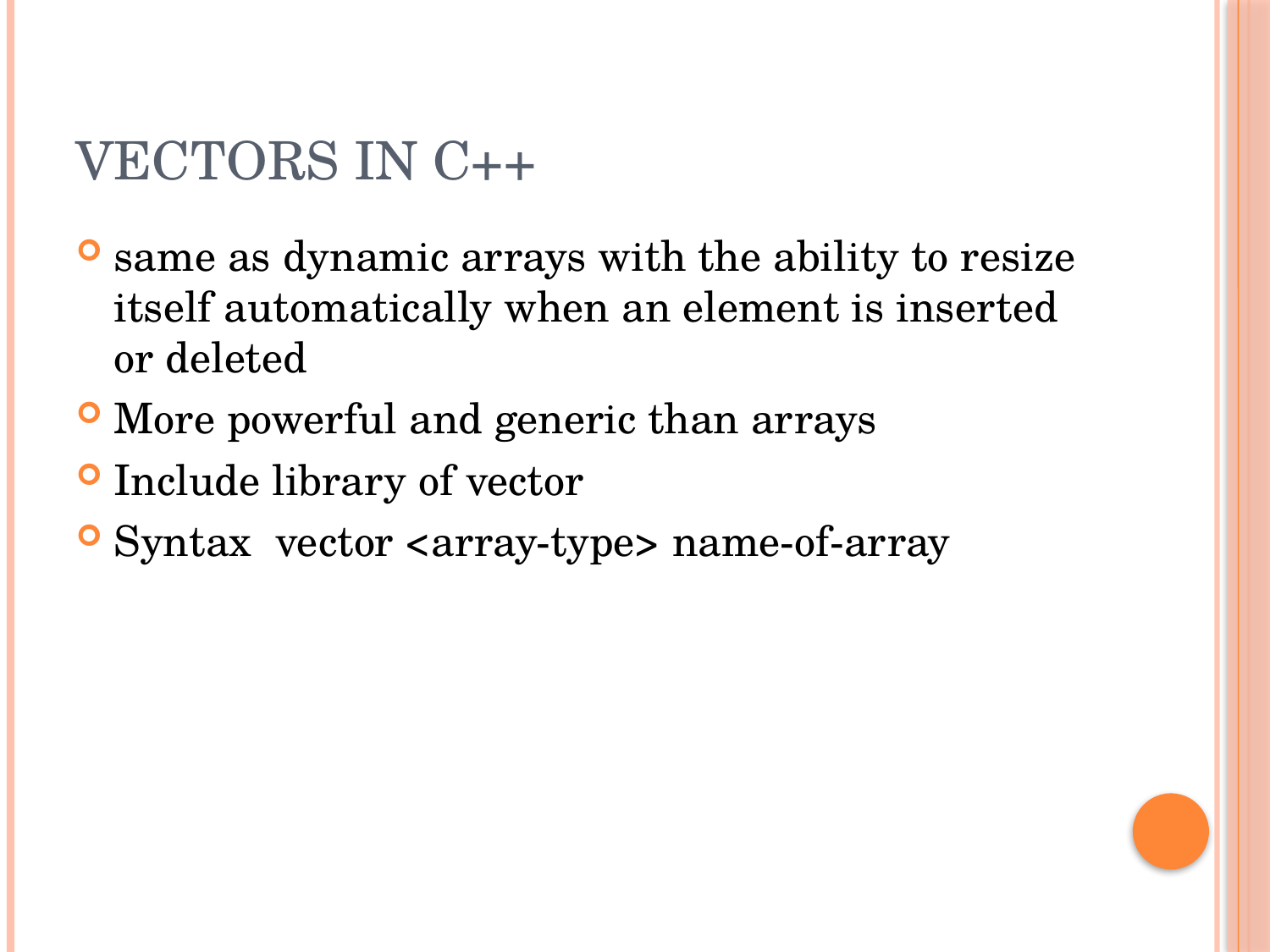

# Vectors in c++
same as dynamic arrays with the ability to resize itself automatically when an element is inserted or deleted
More powerful and generic than arrays
Include library of vector
Syntax  vector <array-type> name-of-array